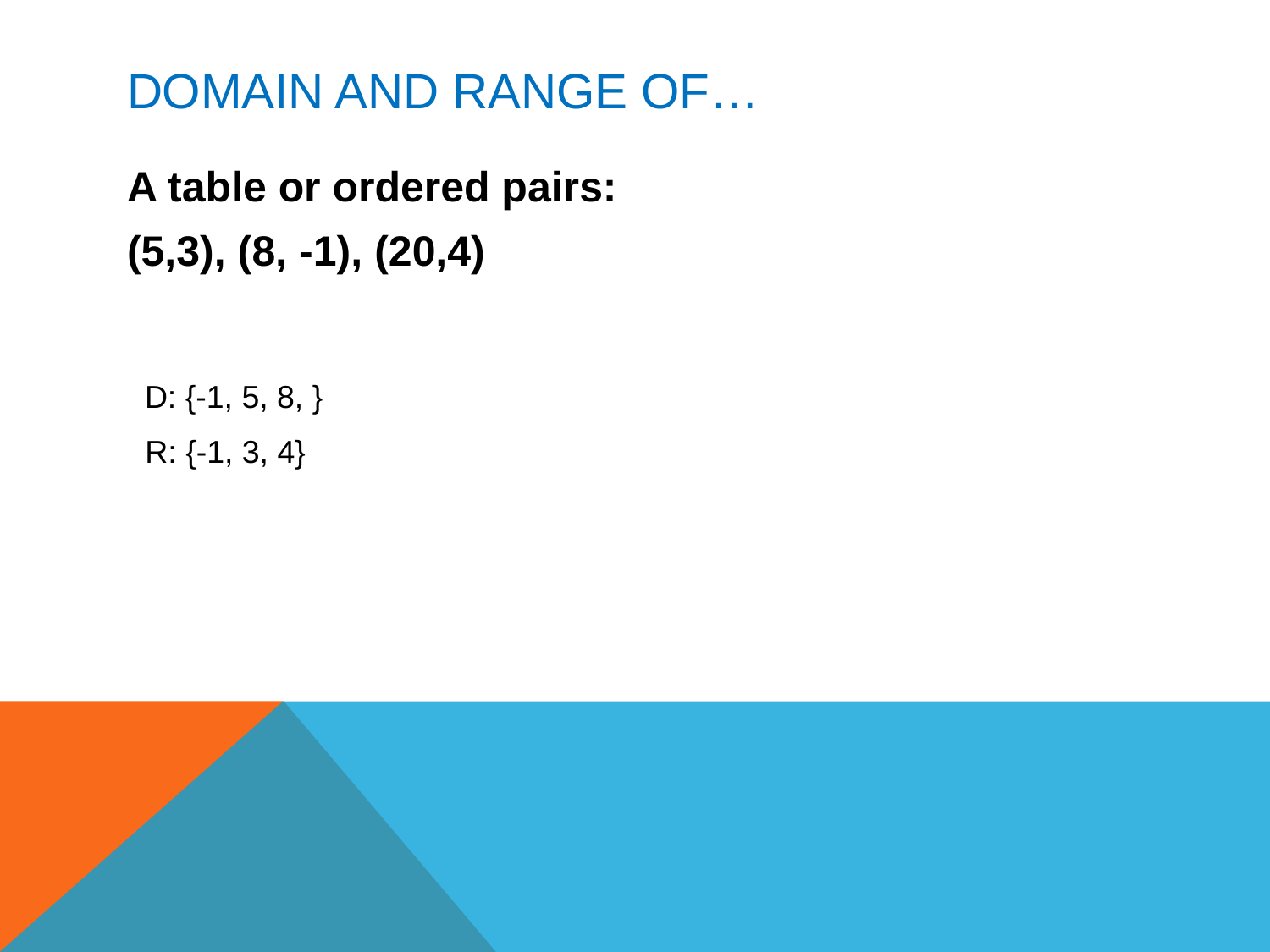

# Domain and range of…
A table or ordered pairs:
(5,3), (8, -1), (20,4)
D: {-1, 5, 8, }
R: {-1, 3, 4}